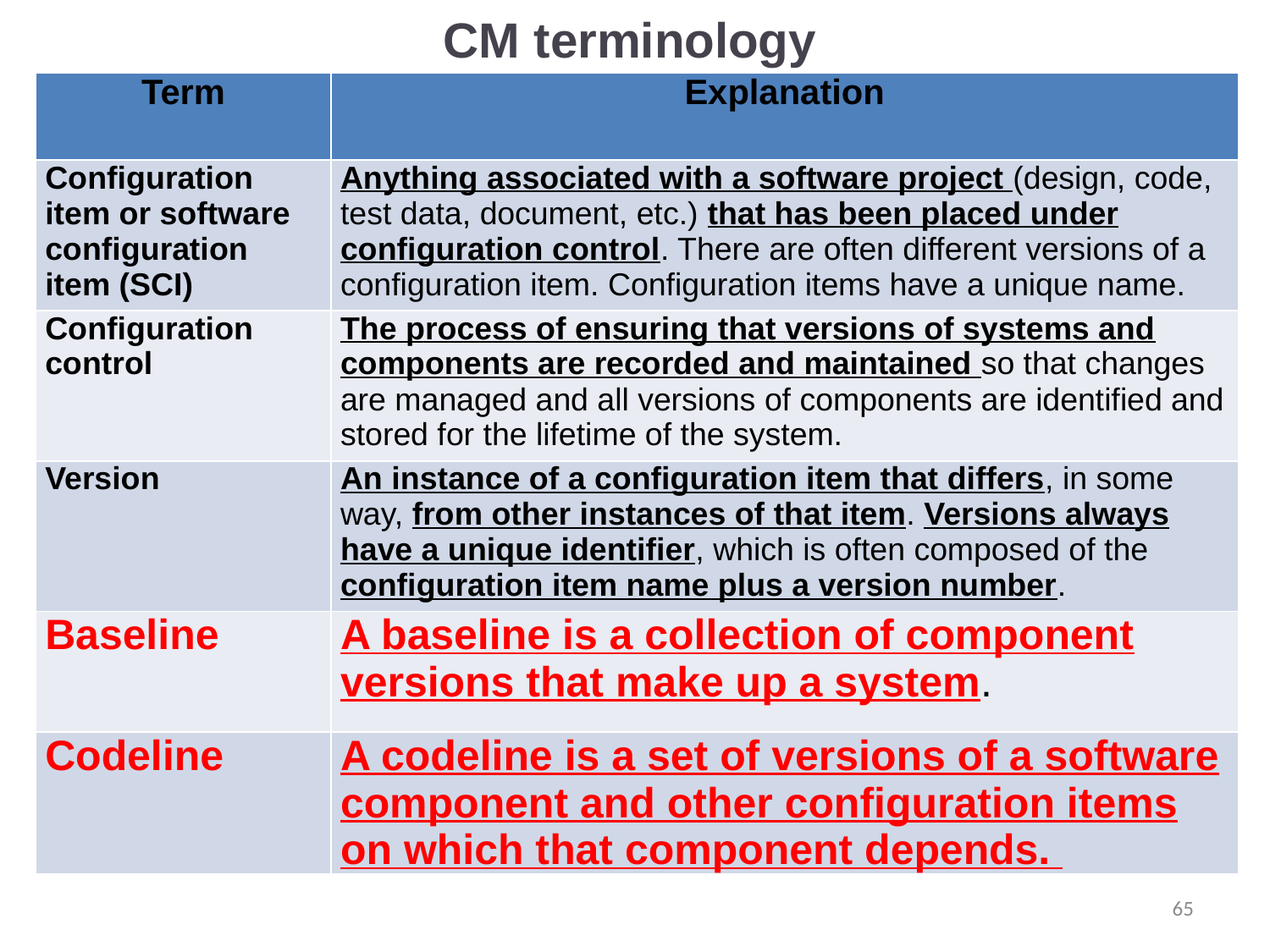

# CM terminology
| Term | Explanation |
| --- | --- |
| Configuration item or software configuration item (SCI) | Anything associated with a software project (design, code, test data, document, etc.) that has been placed under configuration control. There are often different versions of a configuration item. Configuration items have a unique name. |
| Configuration control | The process of ensuring that versions of systems and components are recorded and maintained so that changes are managed and all versions of components are identified and stored for the lifetime of the system. |
| Version | An instance of a configuration item that differs, in some way, from other instances of that item. Versions always have a unique identifier, which is often composed of the configuration item name plus a version number. |
| Baseline | A baseline is a collection of component versions that make up a system. |
| Codeline | A codeline is a set of versions of a software component and other configuration items on which that component depends. |
65